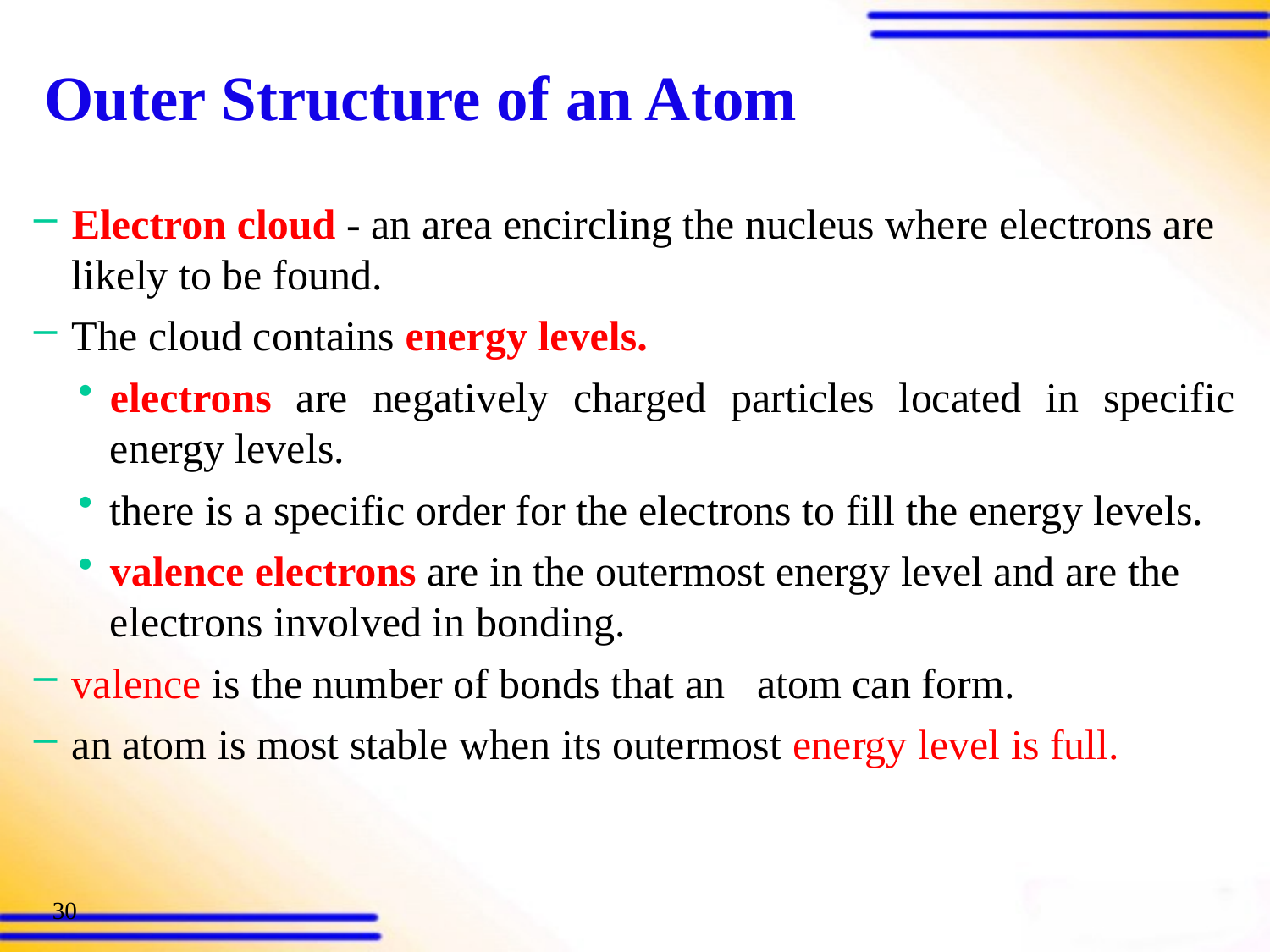

# Outer Structure of an Atom
Electron cloud - an area encircling the nucleus where electrons are likely to be found.
The cloud contains energy levels.
electrons are negatively charged particles located in specific energy levels.
there is a specific order for the electrons to fill the energy levels.
valence electrons are in the outermost energy level and are the electrons involved in bonding.
valence is the number of bonds that an   atom can form.
an atom is most stable when its outermost energy level is full.